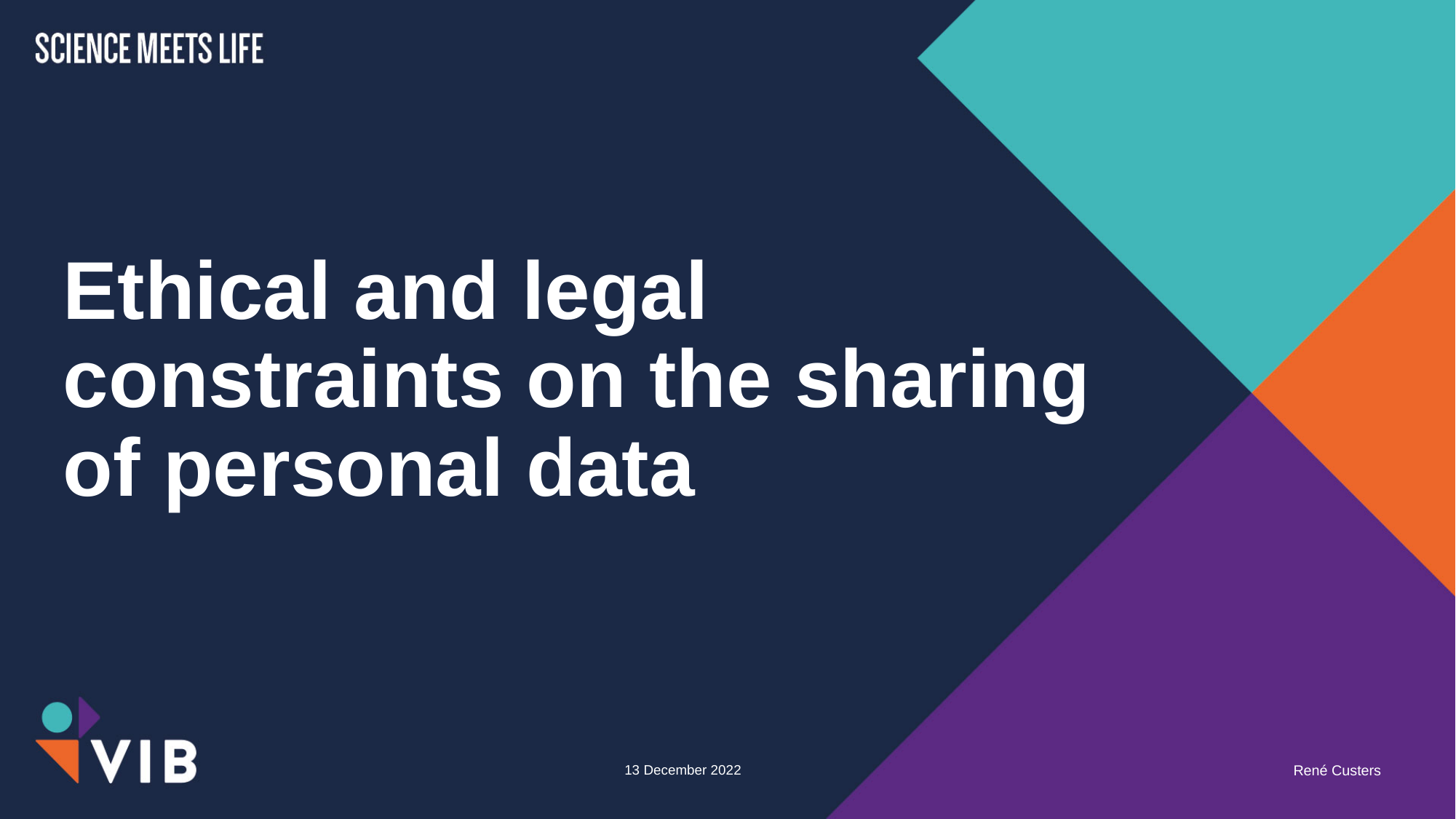

# Ethical and legal constraints on the sharing of personal data
13 December 2022
René Custers